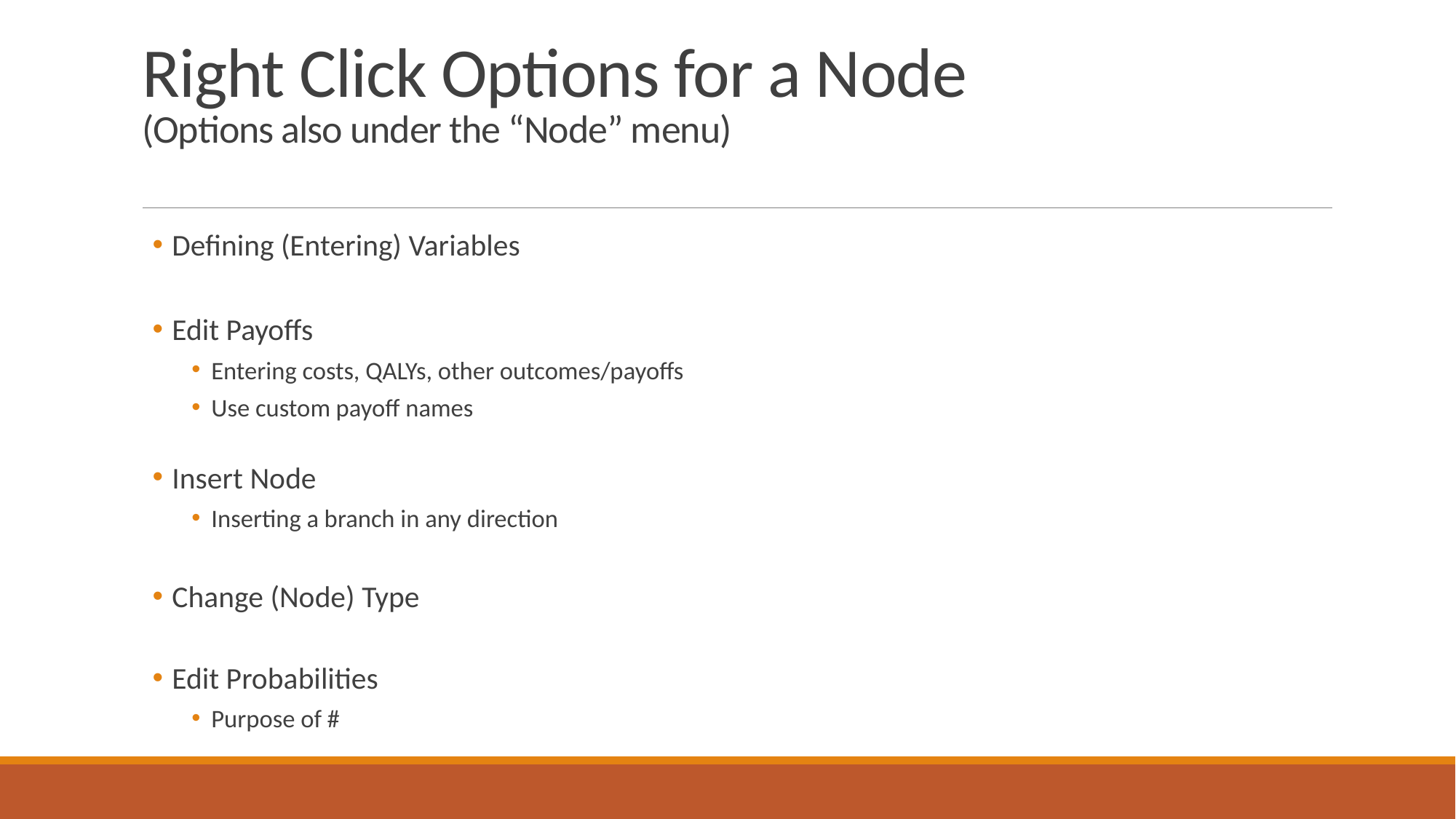

# Right Click Options for a Node (Options also under the “Node” menu)
Defining (Entering) Variables

Edit Payoffs
Entering costs, QALYs, other outcomes/payoffs
Use custom payoff names

Insert Node
Inserting a branch in any direction

Change (Node) Type

Edit Probabilities
Purpose of #